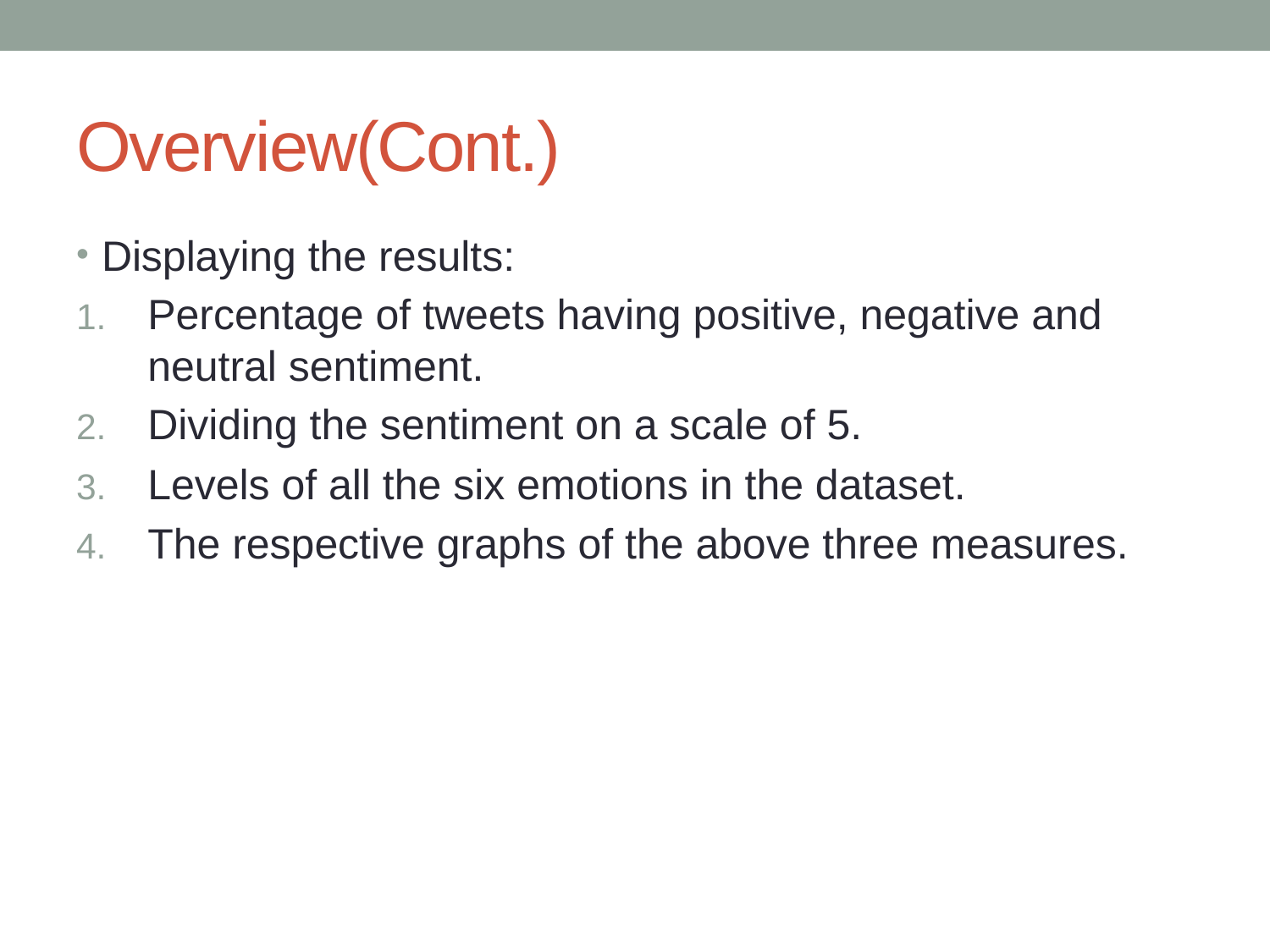

# Overview(Cont.)
Displaying the results:
Percentage of tweets having positive, negative and neutral sentiment.
Dividing the sentiment on a scale of 5.
Levels of all the six emotions in the dataset.
The respective graphs of the above three measures.